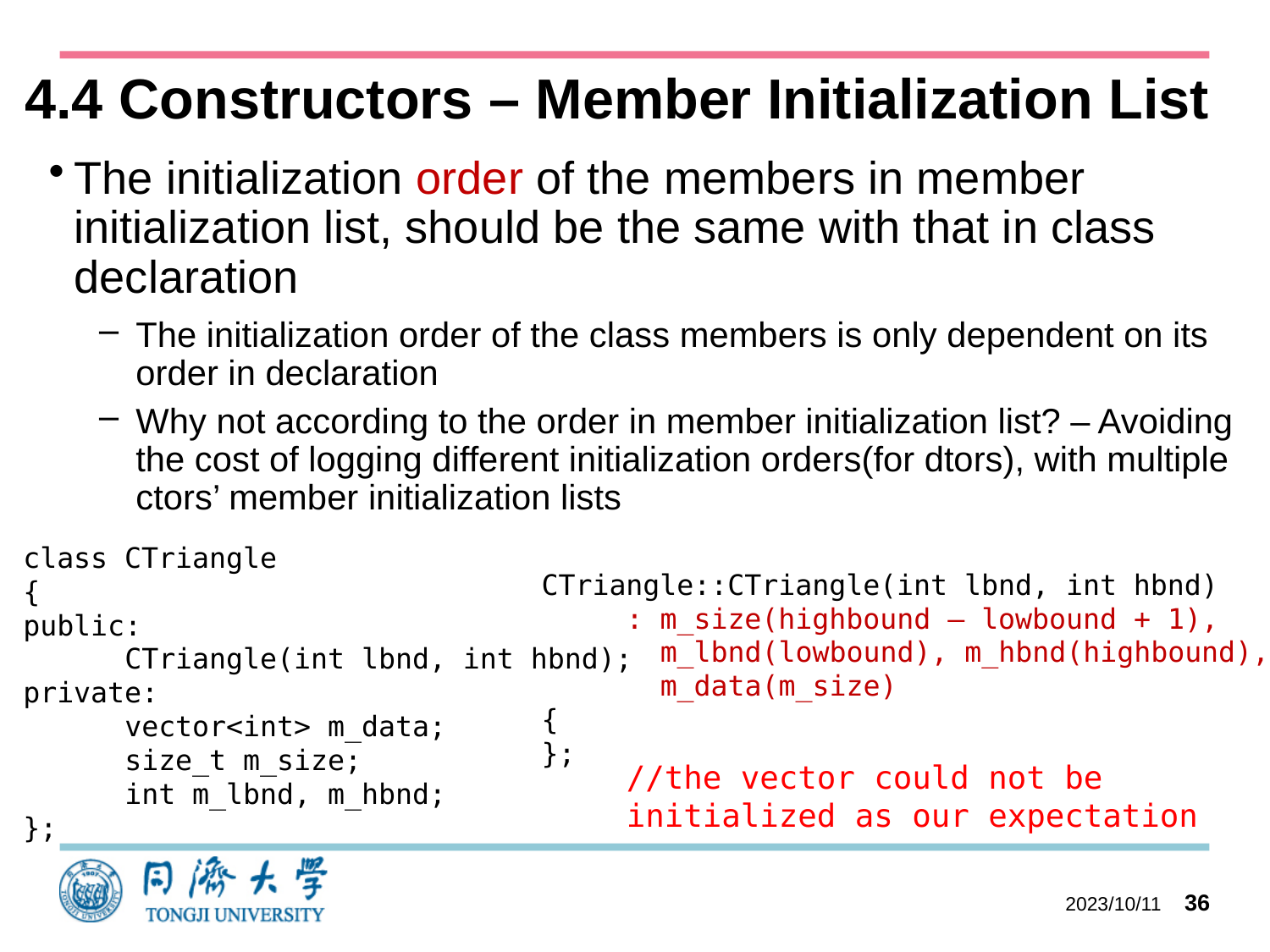

# 4.4 Constructors – Member Initialization List
The initialization order of the members in member initialization list, should be the same with that in class declaration
The initialization order of the class members is only dependent on its order in declaration
Why not according to the order in member initialization list? – Avoiding the cost of logging different initialization orders(for dtors), with multiple ctors’ member initialization lists
class CTriangle
{
public:
      CTriangle(int lbnd, int hbnd);
private:
      vector<int> m_data;
      size_t m_size;
      int m_lbnd, m_hbnd;
};
CTriangle::CTriangle(int lbnd, int hbnd)
     : m_size(highbound – lowbound + 1),
       m_lbnd(lowbound), m_hbnd(highbound),
       m_data(m_size)
{
};
//the vector could not be initialized as our expectation
2023/10/11
36